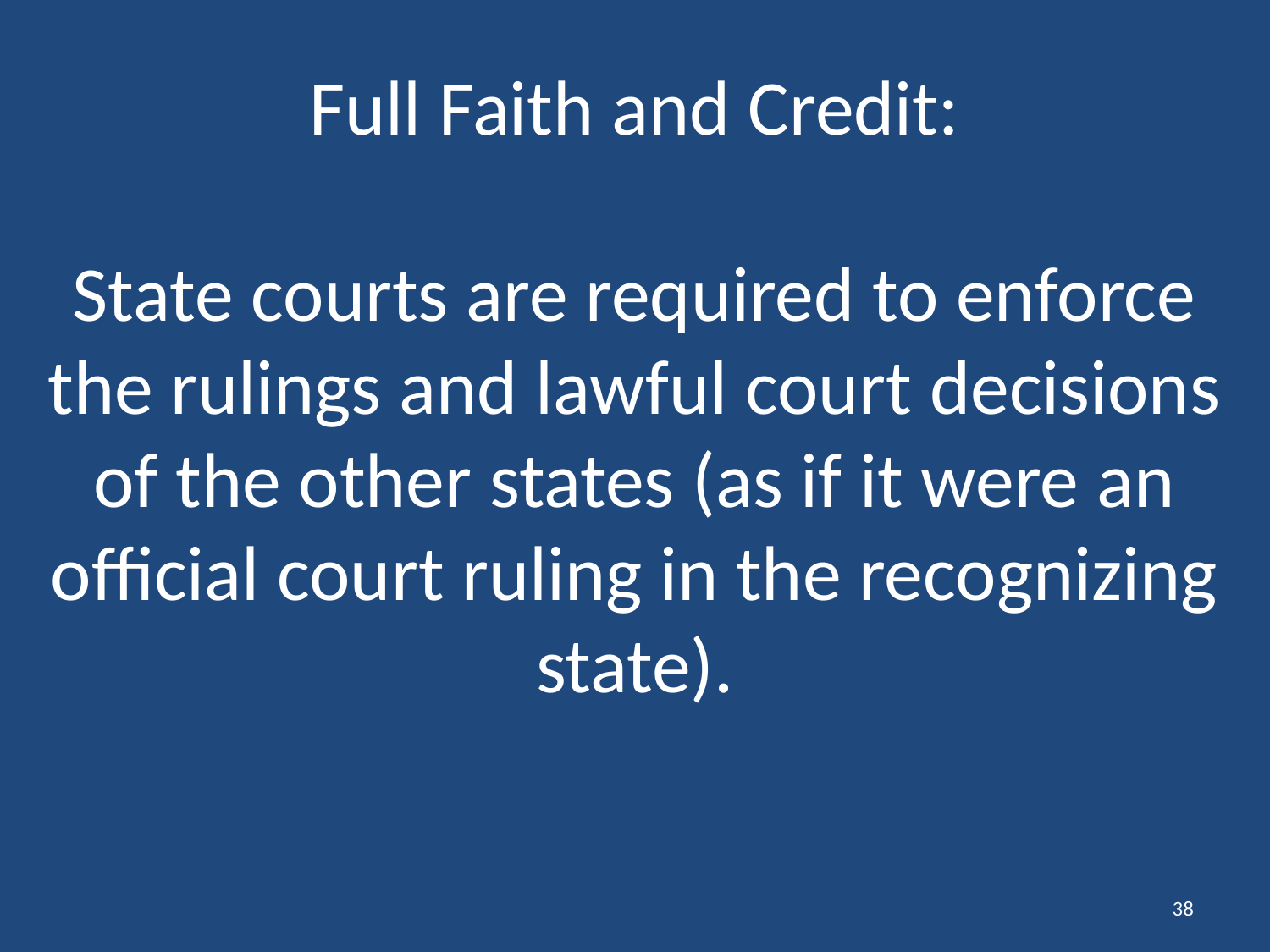

# Full Faith and Credit: State courts are required to enforce the rulings and lawful court decisions of the other states (as if it were an official court ruling in the recognizing state).
38